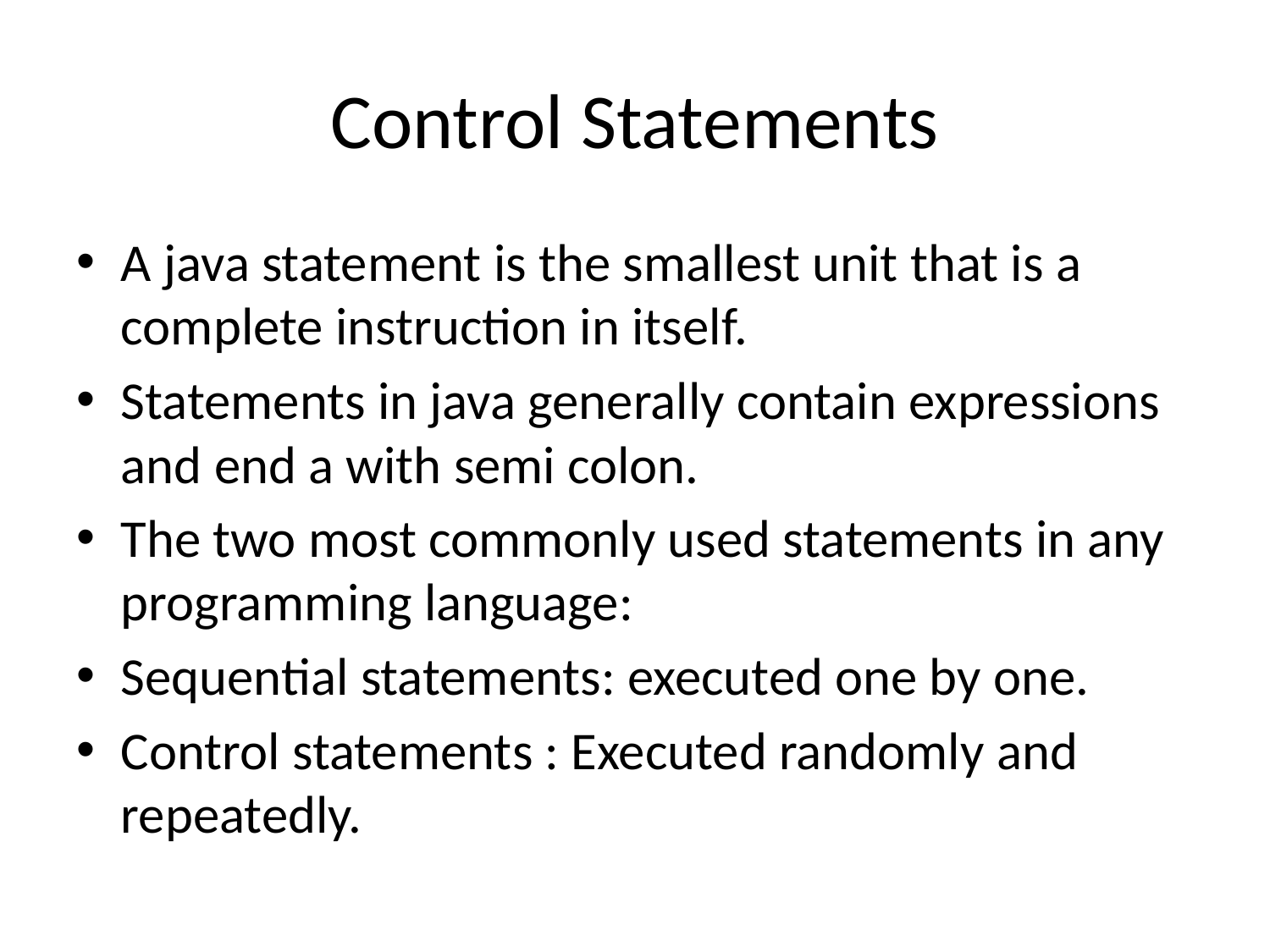

# Control Statements
A java statement is the smallest unit that is a complete instruction in itself.
Statements in java generally contain expressions and end a with semi colon.
The two most commonly used statements in any programming language:
Sequential statements: executed one by one.
Control statements : Executed randomly and repeatedly.